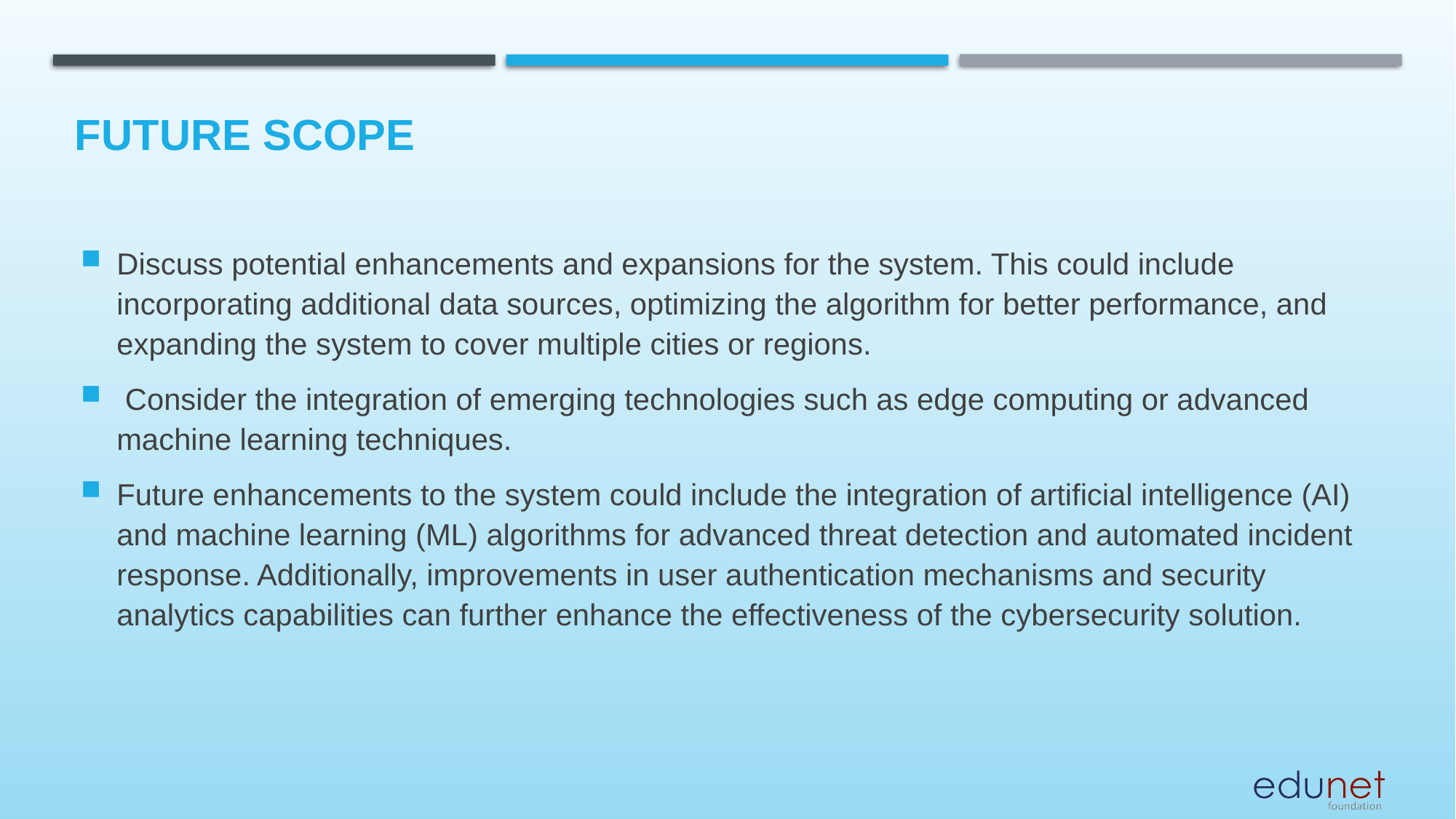

Future scope

Discuss potential enhancements and expansions for the system. This could include incorporating additional data sources, optimizing the algorithm for better performance, and expanding the system to cover multiple cities or regions.
 Consider the integration of emerging technologies such as edge computing or advanced machine learning techniques.
Future enhancements to the system could include the integration of artificial intelligence (AI) and machine learning (ML) algorithms for advanced threat detection and automated incident response. Additionally, improvements in user authentication mechanisms and security analytics capabilities can further enhance the effectiveness of the cybersecurity solution.